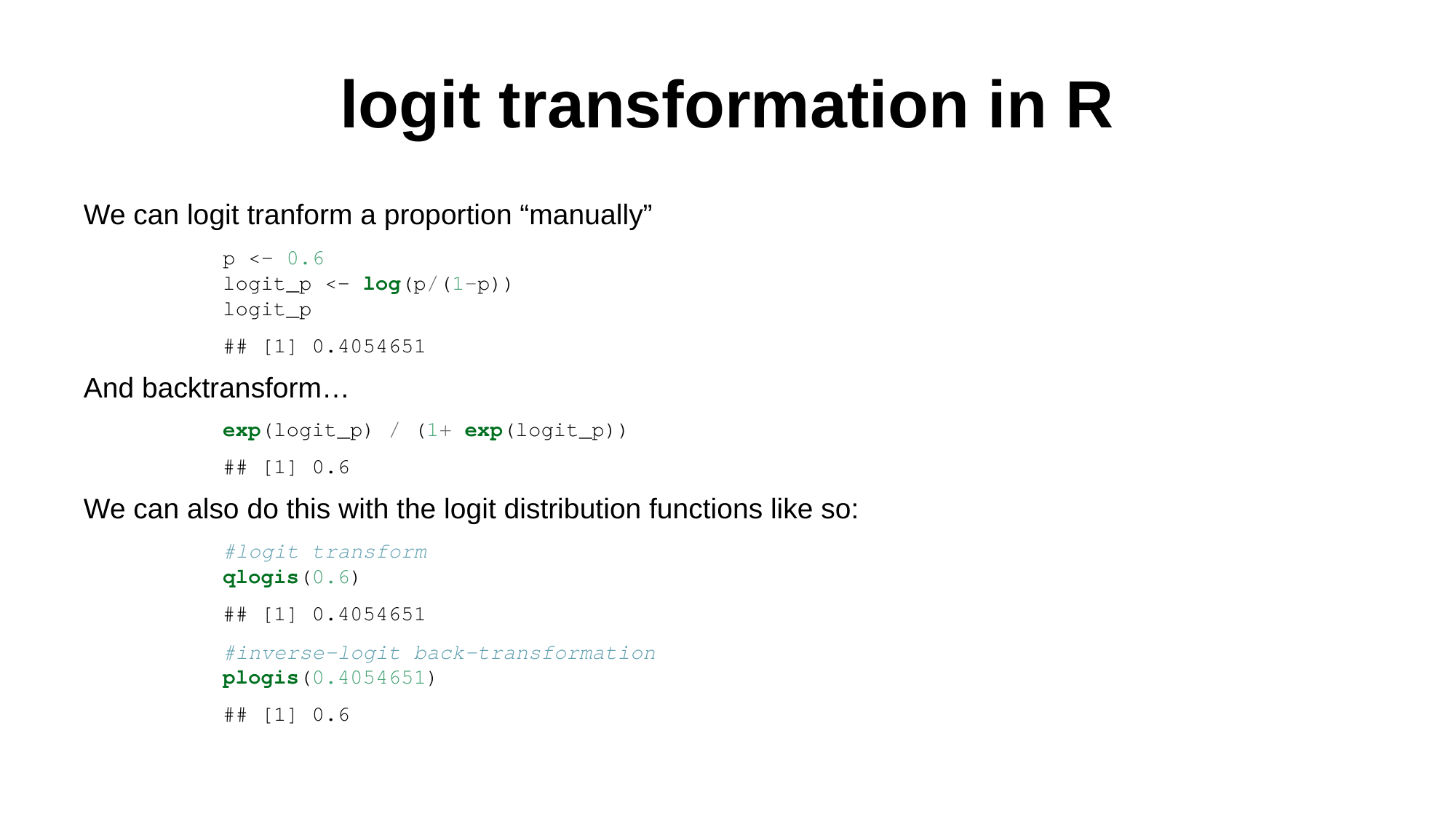

# logit transformation in R
We can logit tranform a proportion “manually”
p <- 0.6
logit_p <- log(p/(1-p))
logit_p
## [1] 0.4054651
And backtransform…
exp(logit_p) / (1+ exp(logit_p))
## [1] 0.6
We can also do this with the logit distribution functions like so:
#logit transform
qlogis(0.6)
## [1] 0.4054651
#inverse-logit back-transformation
plogis(0.4054651)
## [1] 0.6